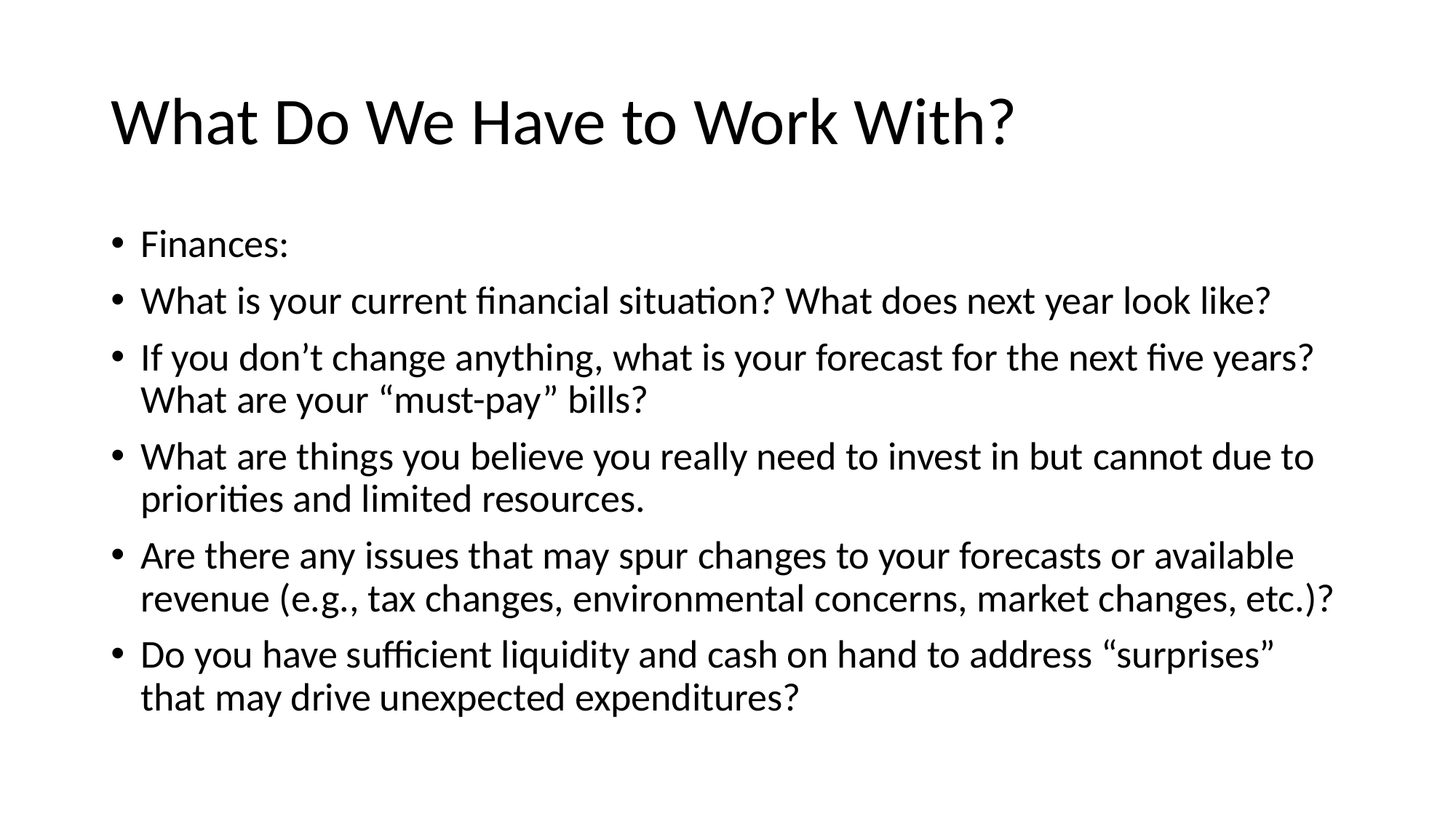

# What Do We Have to Work With?
Finances:
What is your current financial situation? What does next year look like?
If you don’t change anything, what is your forecast for the next five years? What are your “must-pay” bills?
What are things you believe you really need to invest in but cannot due to priorities and limited resources.
Are there any issues that may spur changes to your forecasts or available revenue (e.g., tax changes, environmental concerns, market changes, etc.)?
Do you have sufficient liquidity and cash on hand to address “surprises” that may drive unexpected expenditures?